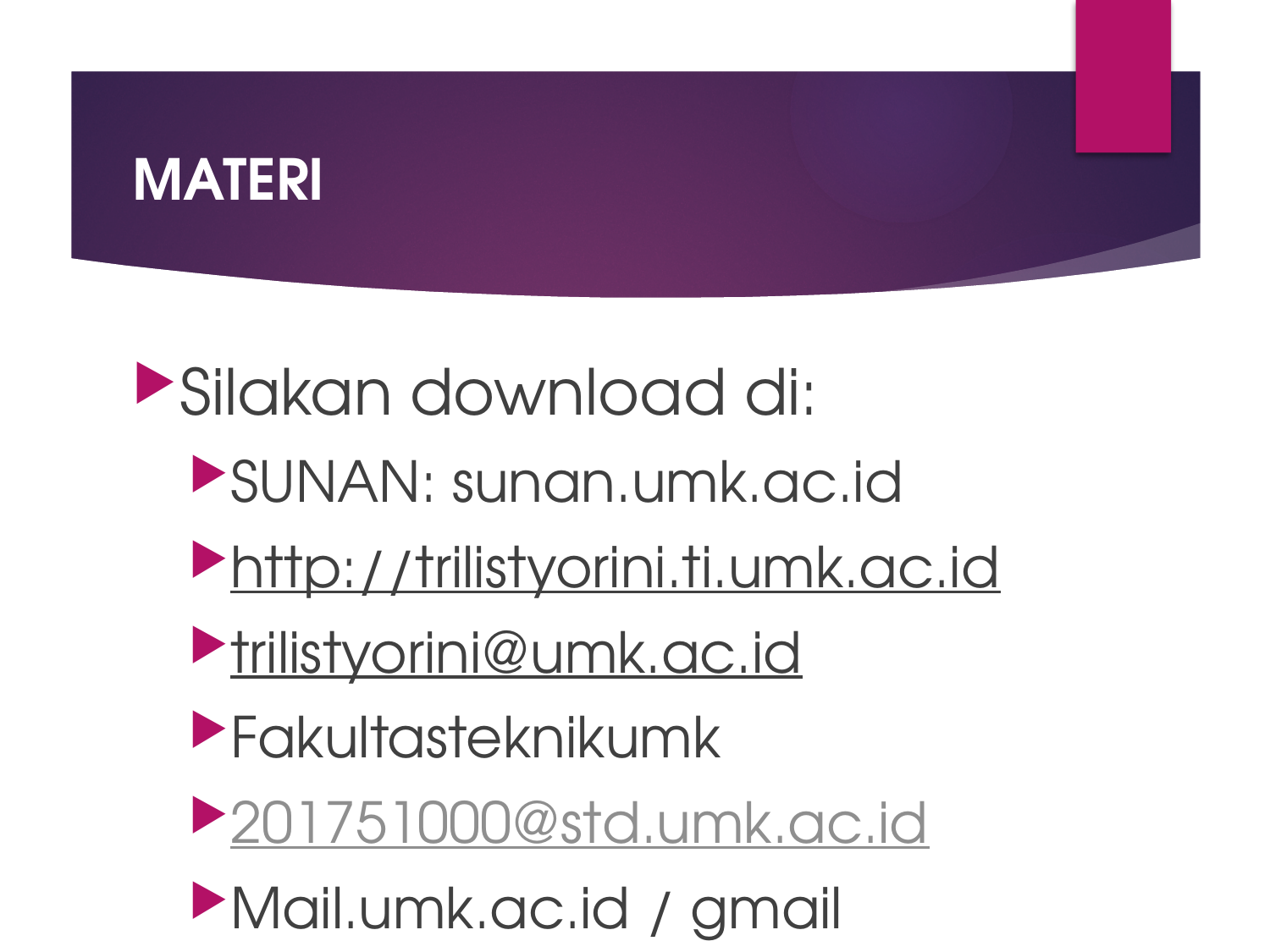

# MATERI
Silakan download di:
SUNAN: sunan.umk.ac.id
http://trilistyorini.ti.umk.ac.id
trilistyorini@umk.ac.id
Fakultasteknikumk
201751000@std.umk.ac.id
Mail.umk.ac.id / gmail